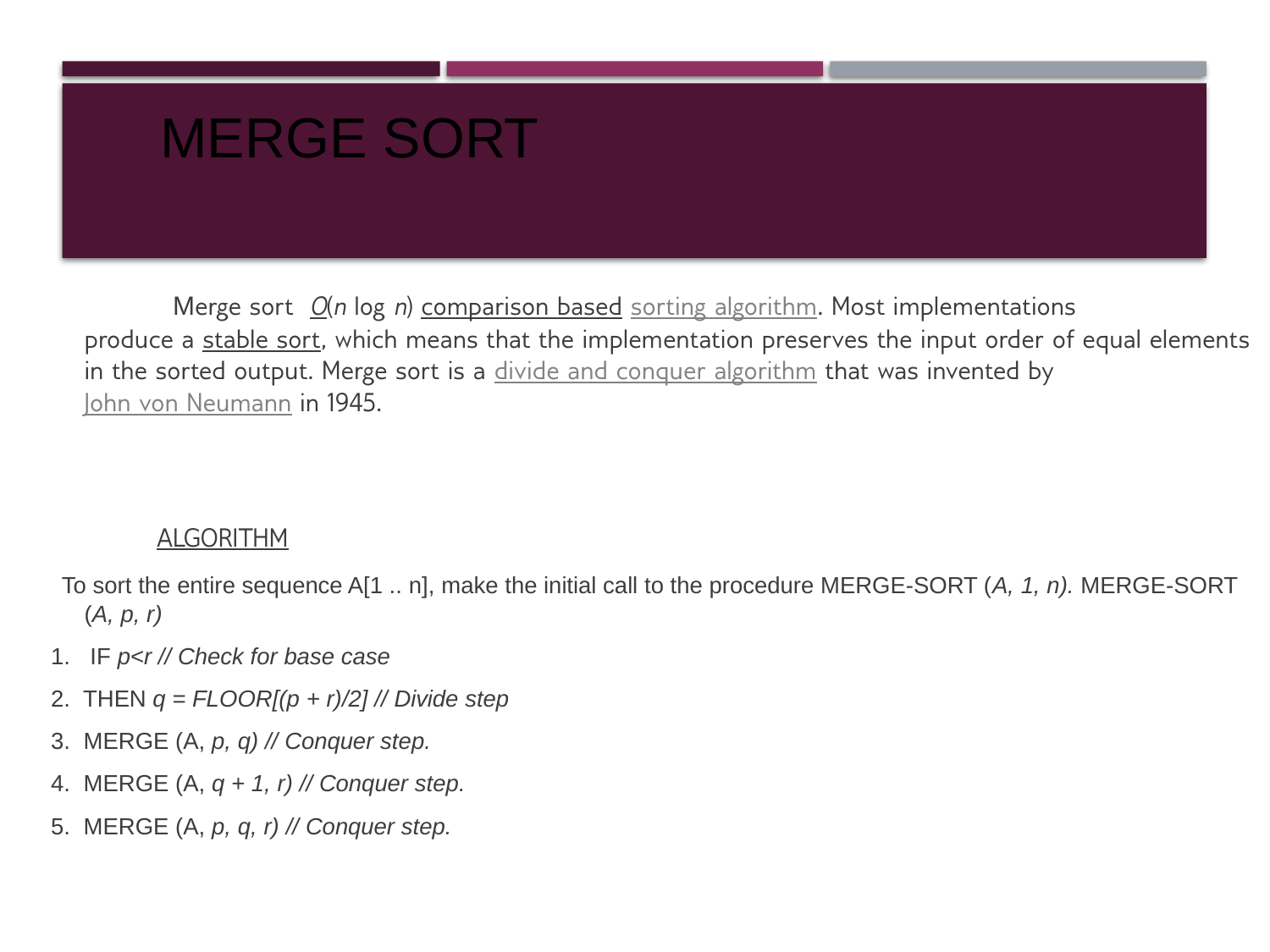

MERGE SORT
              Merge sort  O(n log n) comparison based sorting algorithm. Most implementations
produce a stable sort, which means that the implementation preserves the input order of equal elements in the sorted output. Merge sort is a divide and conquer algorithm that was invented by John von Neumann in 1945.

              ALGORITHM
  To sort the entire sequence A[1 .. n], make the initial call to the procedure MERGE-SORT (A, 1, n). MERGE-SORT (A, p, r)
 1.   IF p<r // Check for base case
 2.  THEN q = FLOOR[(p + r)/2] // Divide step
 3.  MERGE (A, p, q) // Conquer step.
 4.  MERGE (A, q + 1, r) // Conquer step.
 5.  MERGE (A, p, q, r) // Conquer step.